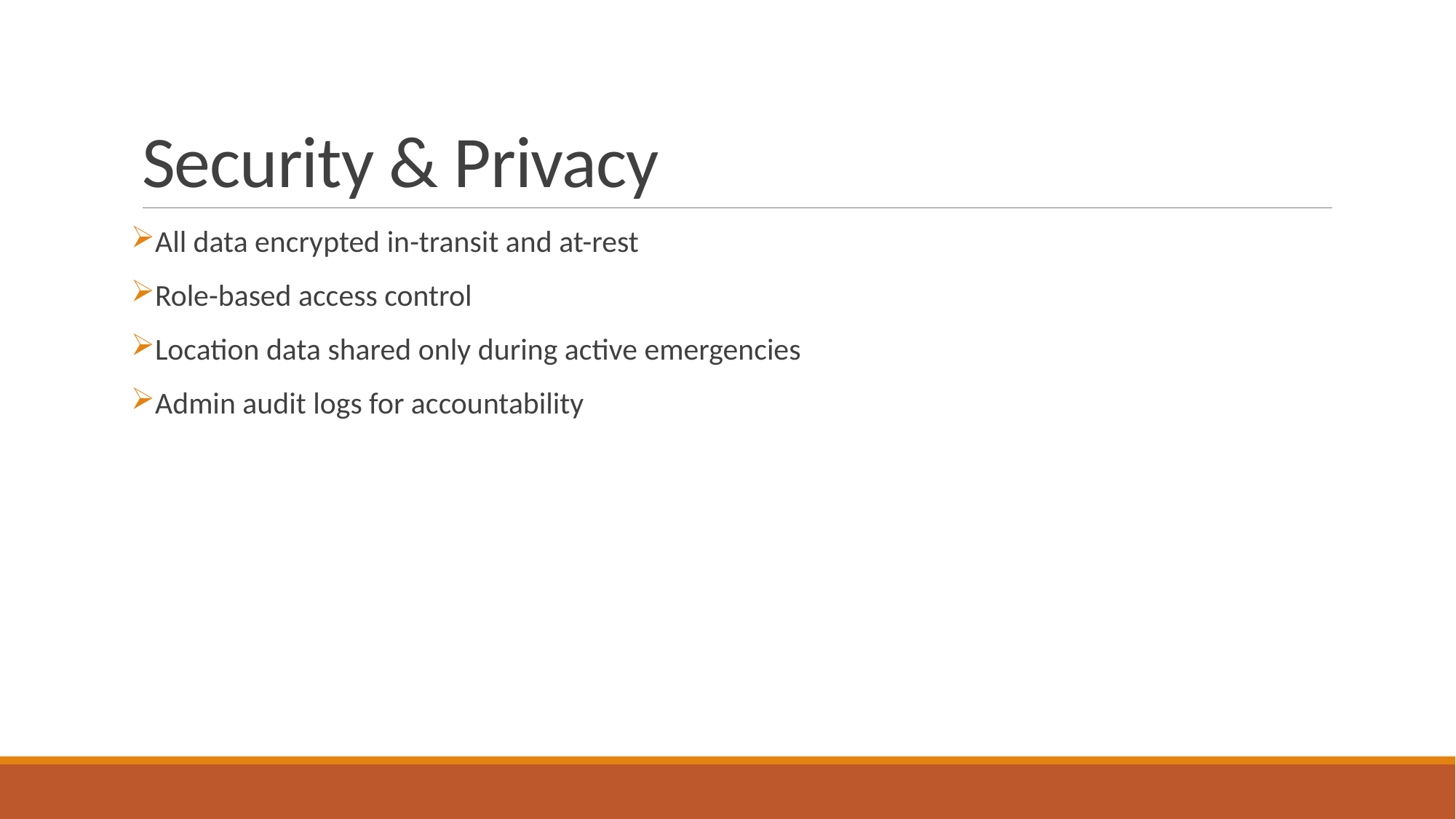

# Security & Privacy
All data encrypted in-transit and at-rest
Role-based access control
Location data shared only during active emergencies
Admin audit logs for accountability